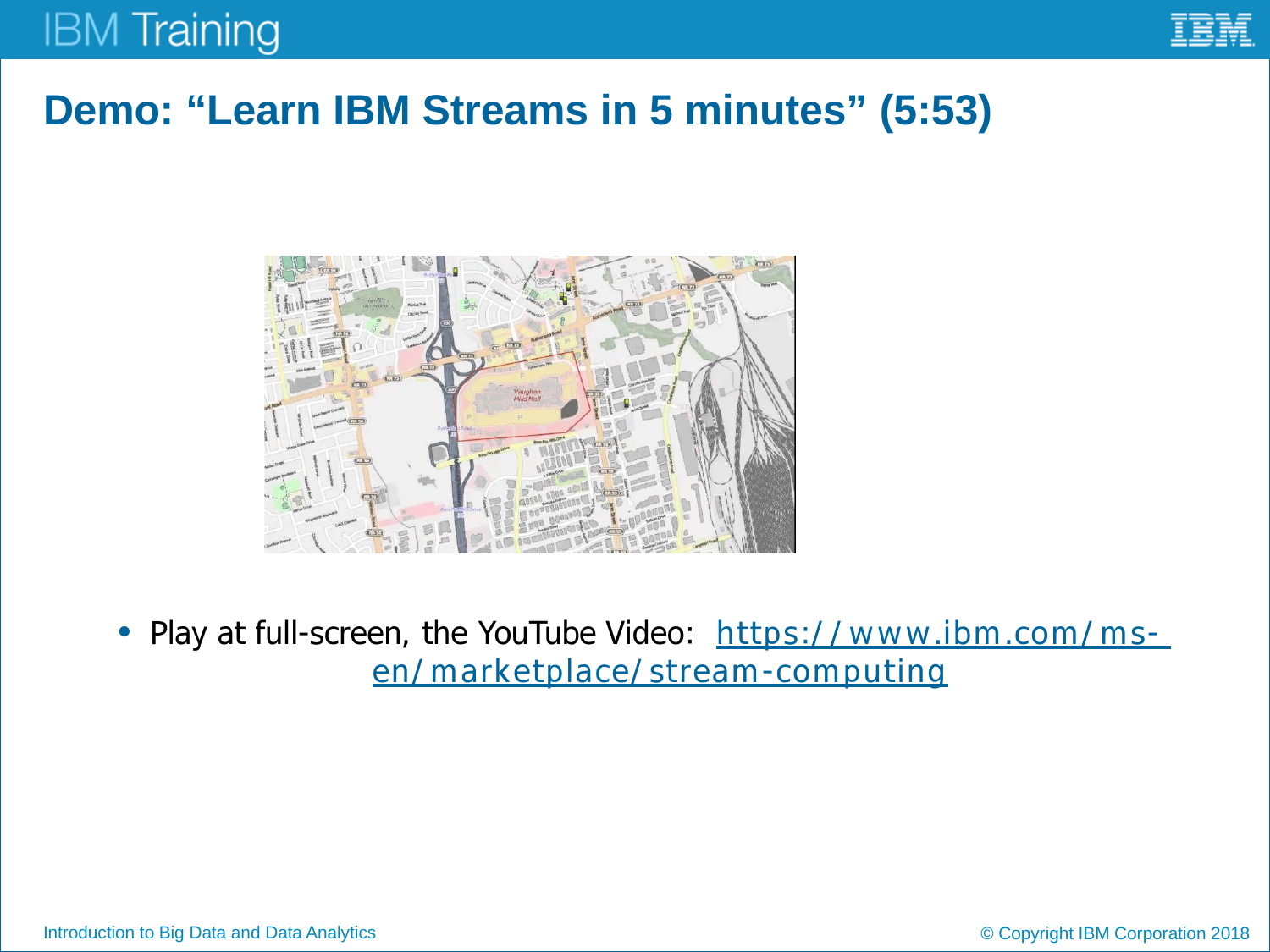

# Demo: “Learn IBM Streams in 5 minutes” (5:53)

Play at full-screen, the YouTube Video:  https://www.ibm.com/ms-  en/marketplace/stream-computing